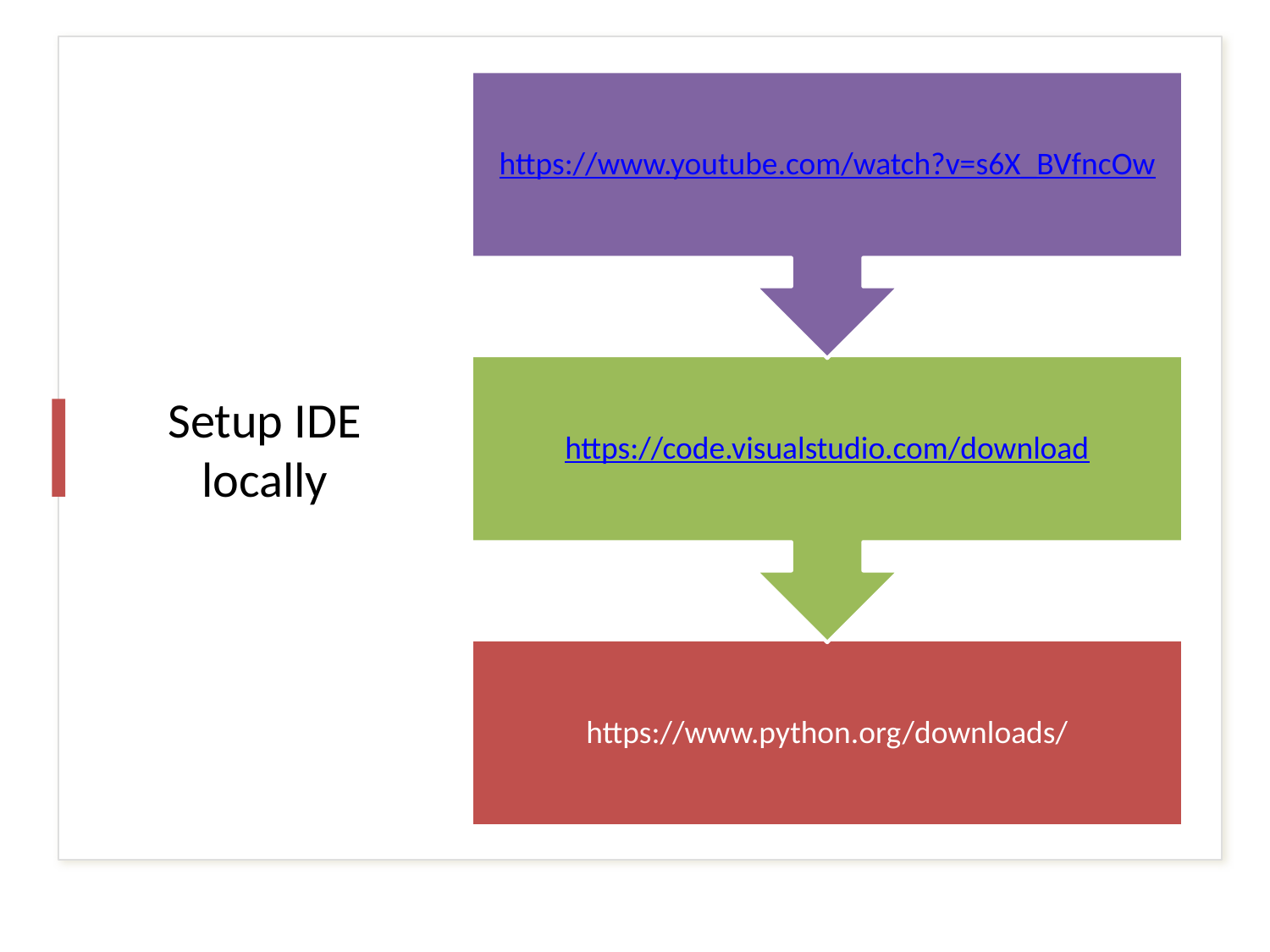

# Setup IDE locally
https://www.python.org/downloads/
https://code.visualstudio.com/download
https://www.youtube.com/watch?v=s6X_BVfncOw